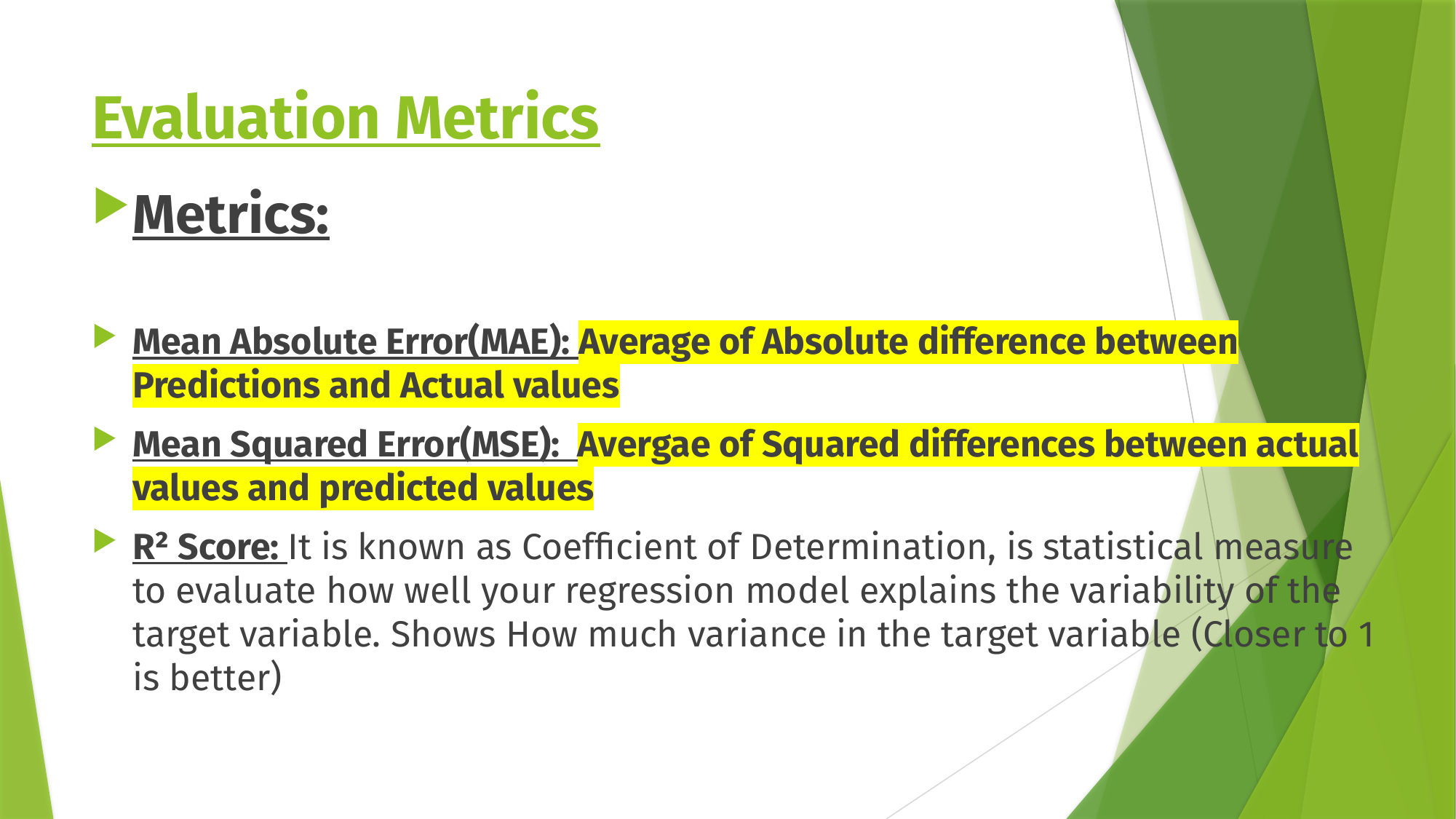

# Evaluation Metrics
Metrics:

Mean Absolute Error(MAE): Average of Absolute difference between Predictions and Actual values
Mean Squared Error(MSE):  Avergae of Squared differences between actual values and predicted values
R² Score: It is known as Coefficient of Determination, is statistical measure to evaluate how well your regression model explains the variability of the target variable. Shows How much variance in the target variable (Closer to 1 is better)